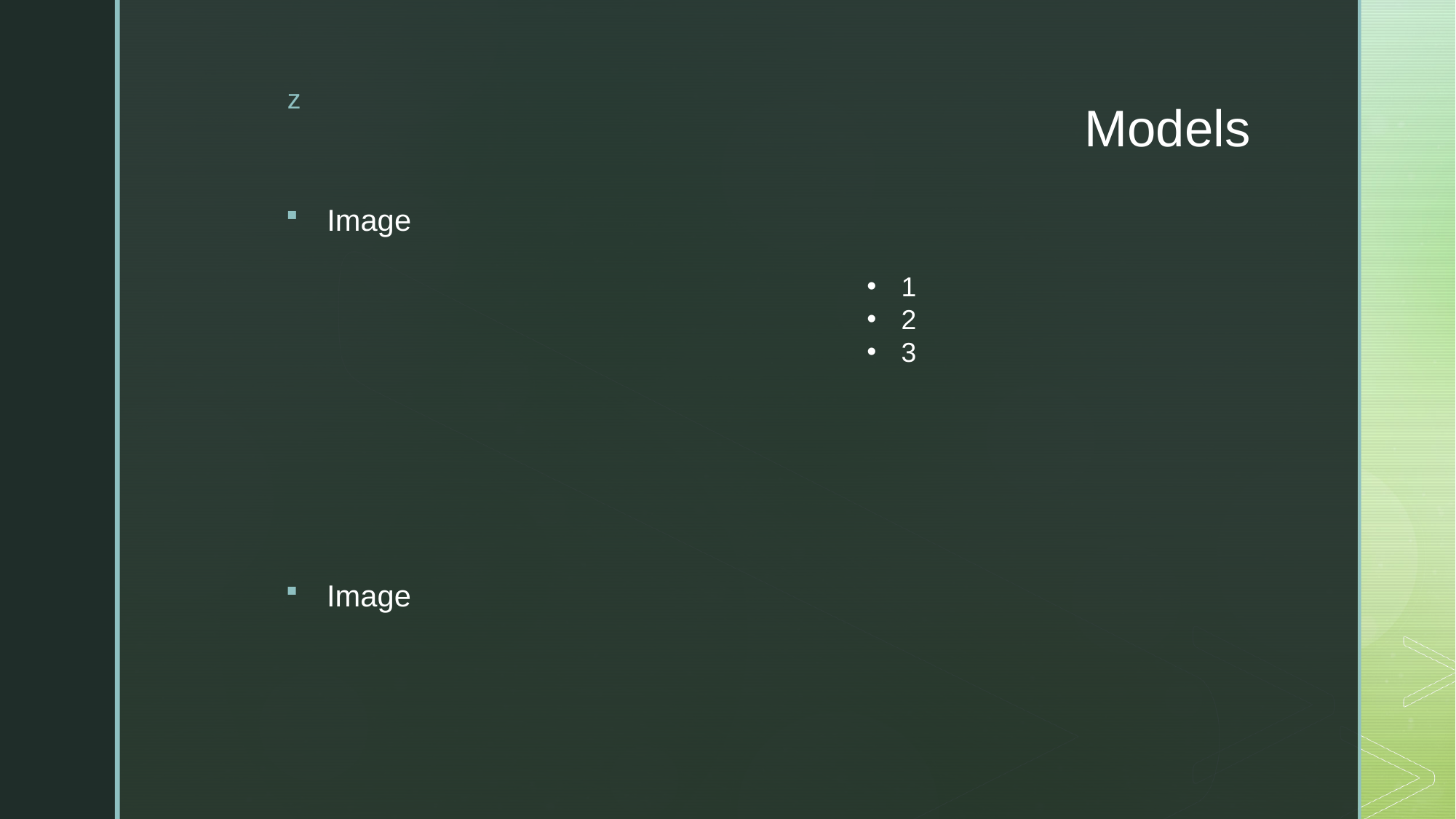

Image
# Models
1
2
3
Image